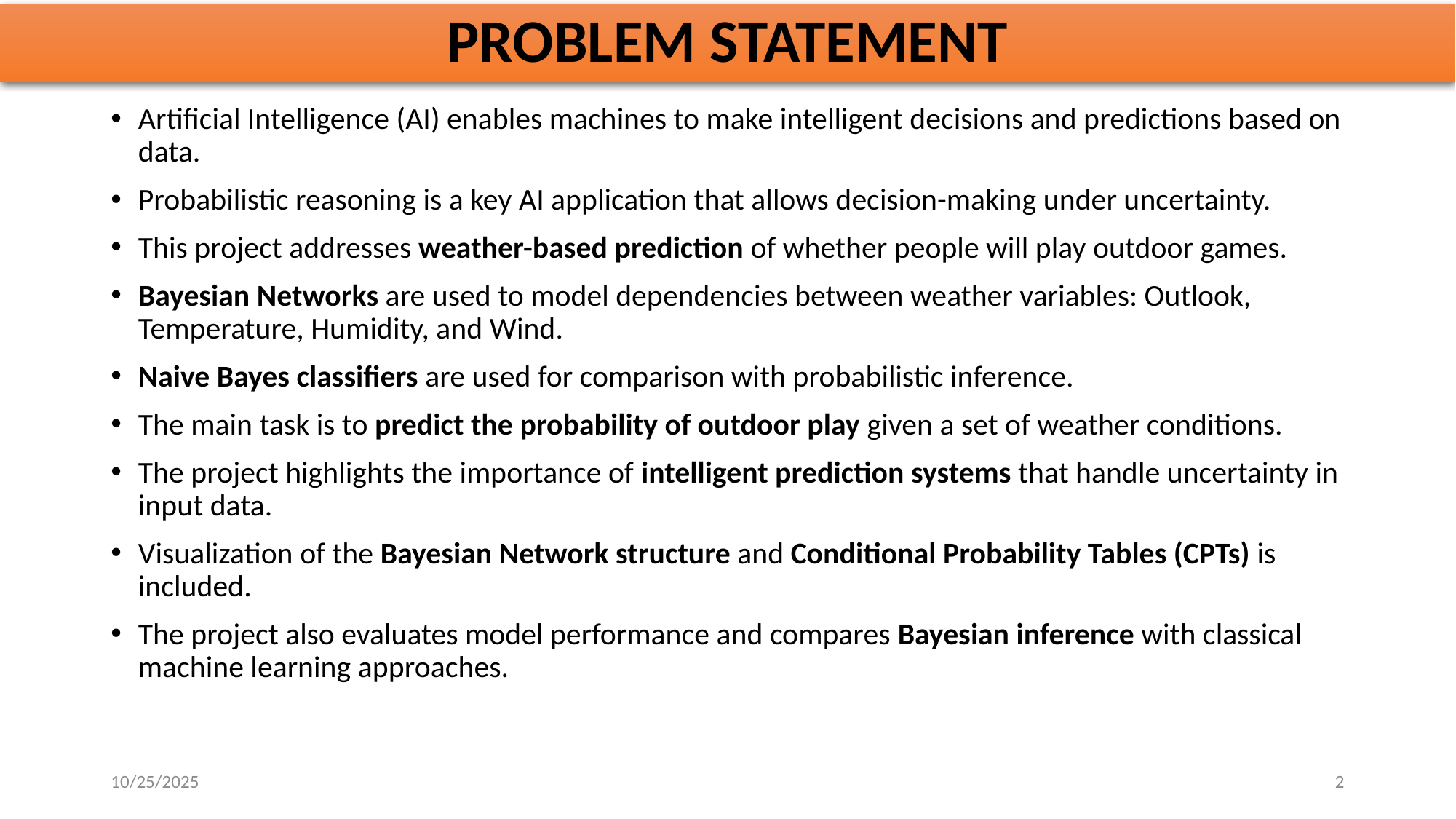

# PROBLEM STATEMENT
Artificial Intelligence (AI) enables machines to make intelligent decisions and predictions based on data.
Probabilistic reasoning is a key AI application that allows decision-making under uncertainty.
This project addresses weather-based prediction of whether people will play outdoor games.
Bayesian Networks are used to model dependencies between weather variables: Outlook, Temperature, Humidity, and Wind.
Naive Bayes classifiers are used for comparison with probabilistic inference.
The main task is to predict the probability of outdoor play given a set of weather conditions.
The project highlights the importance of intelligent prediction systems that handle uncertainty in input data.
Visualization of the Bayesian Network structure and Conditional Probability Tables (CPTs) is included.
The project also evaluates model performance and compares Bayesian inference with classical machine learning approaches.
10/25/2025
2